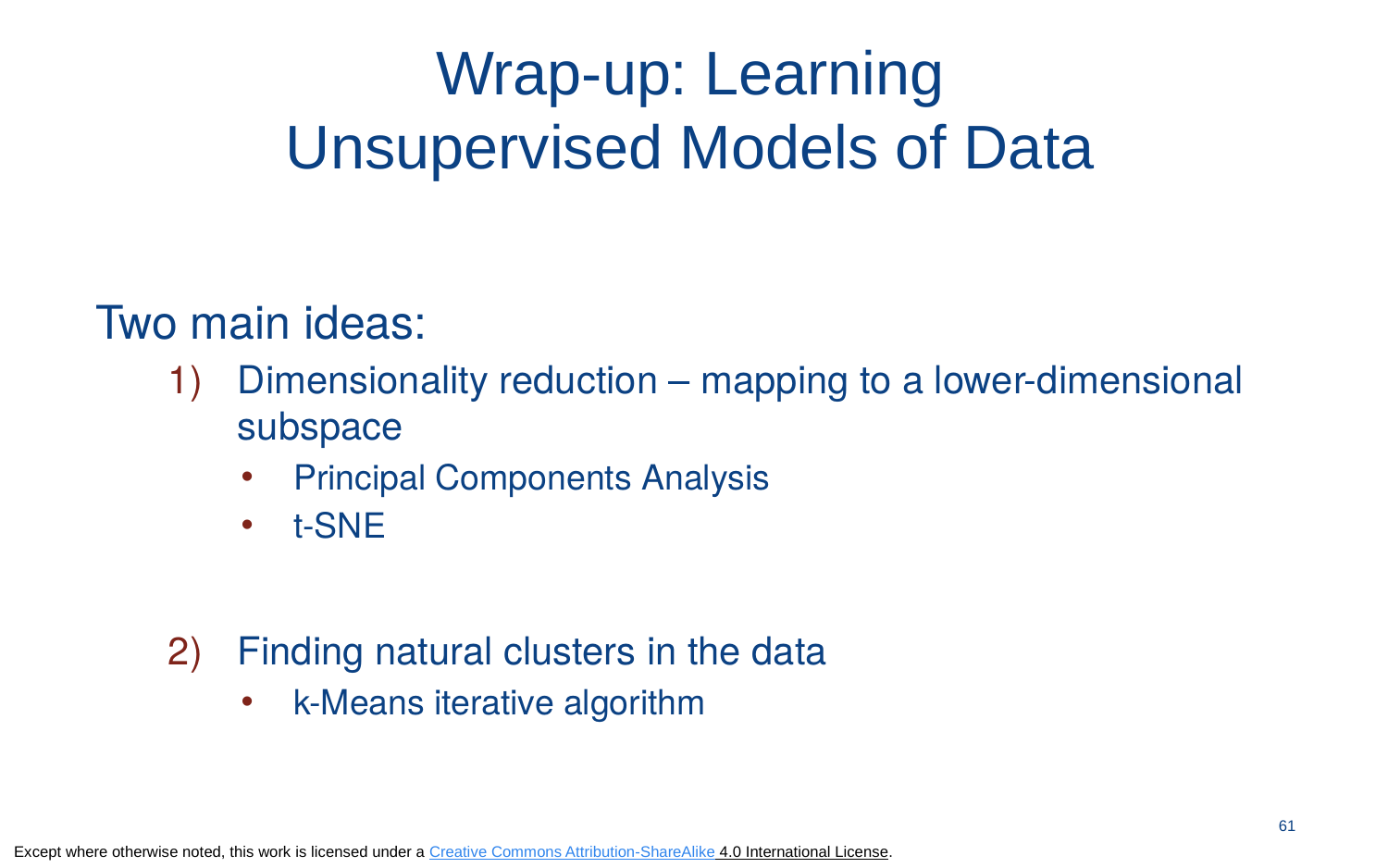

# Wrap-up: Learning Unsupervised Models of Data
Two main ideas:
Dimensionality reduction – mapping to a lower-dimensional subspace
Principal Components Analysis
t-SNE

Finding natural clusters in the data
k-Means iterative algorithm
61